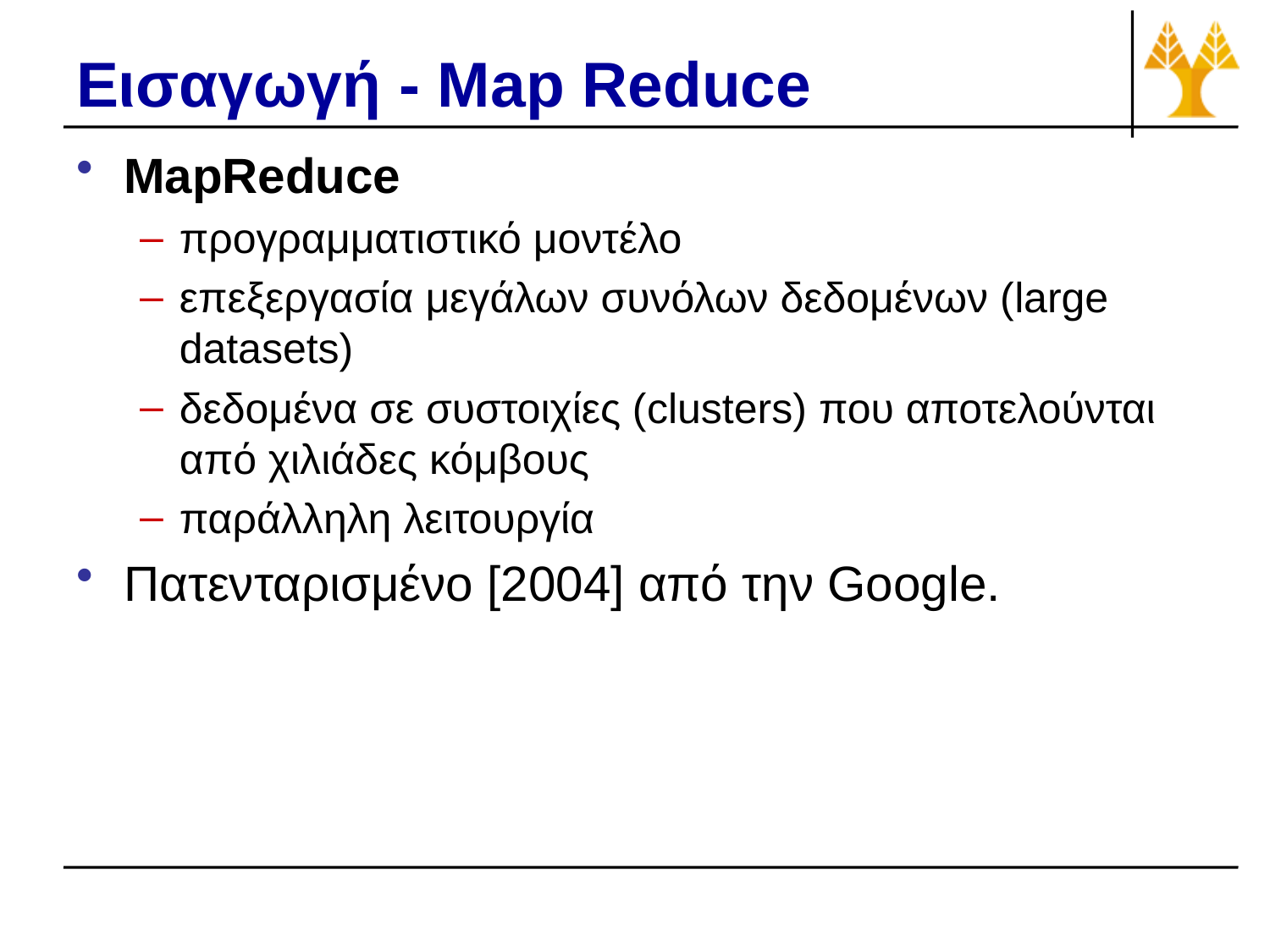

# Εισαγωγή - Map Reduce
MapReduce
προγραμματιστικό μοντέλο
επεξεργασία μεγάλων συνόλων δεδομένων (large datasets)
δεδομένα σε συστοιχίες (clusters) που αποτελούνται από χιλιάδες κόμβους
παράλληλη λειτουργία
Πατενταρισμένο [2004] από την Google.